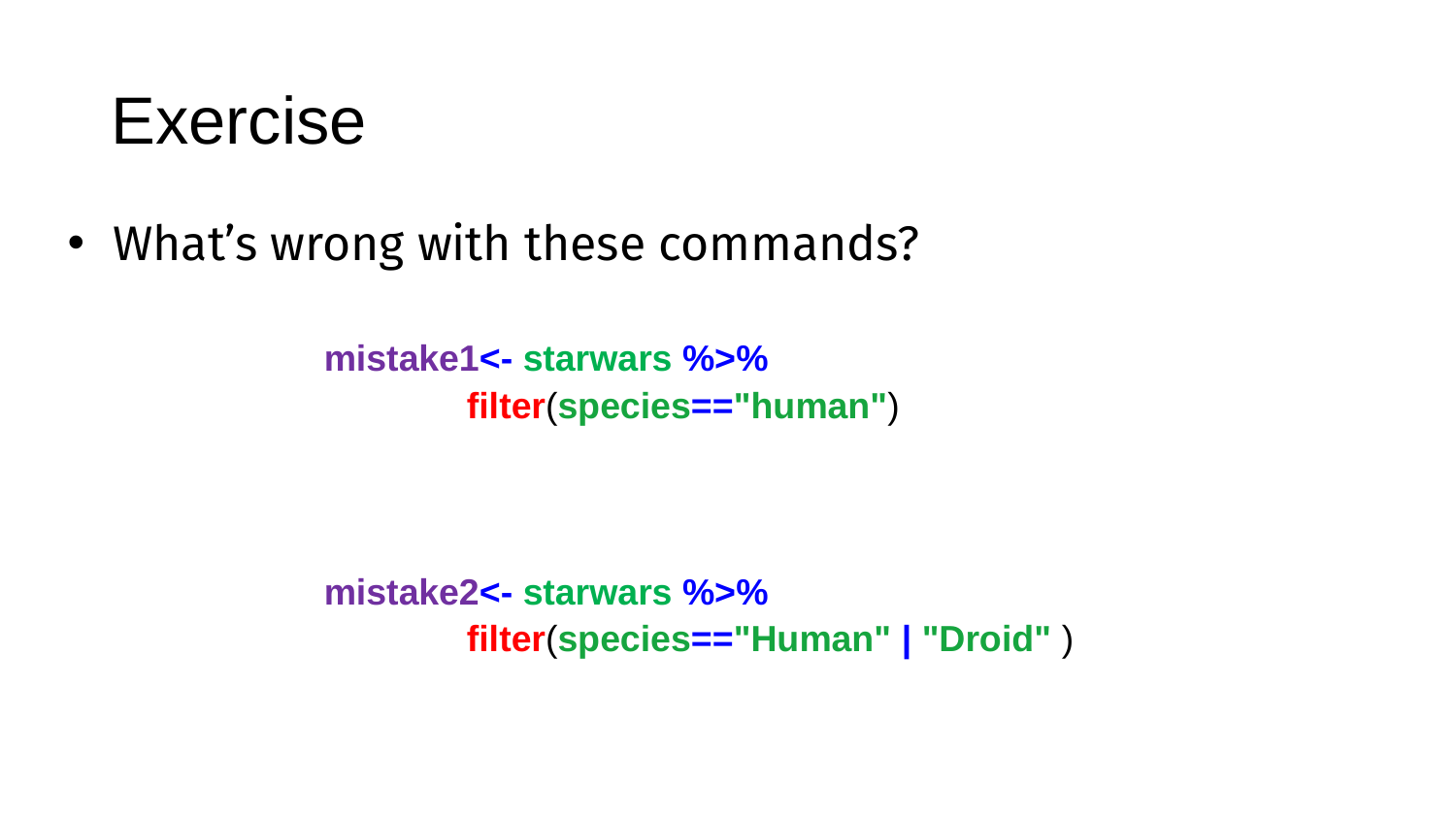

# Exercise
What’s wrong with these commands?
mistake1<- starwars %>%
              filter(species=="human")

mistake2<- starwars %>%
              filter(species=="Human" | "Droid" )